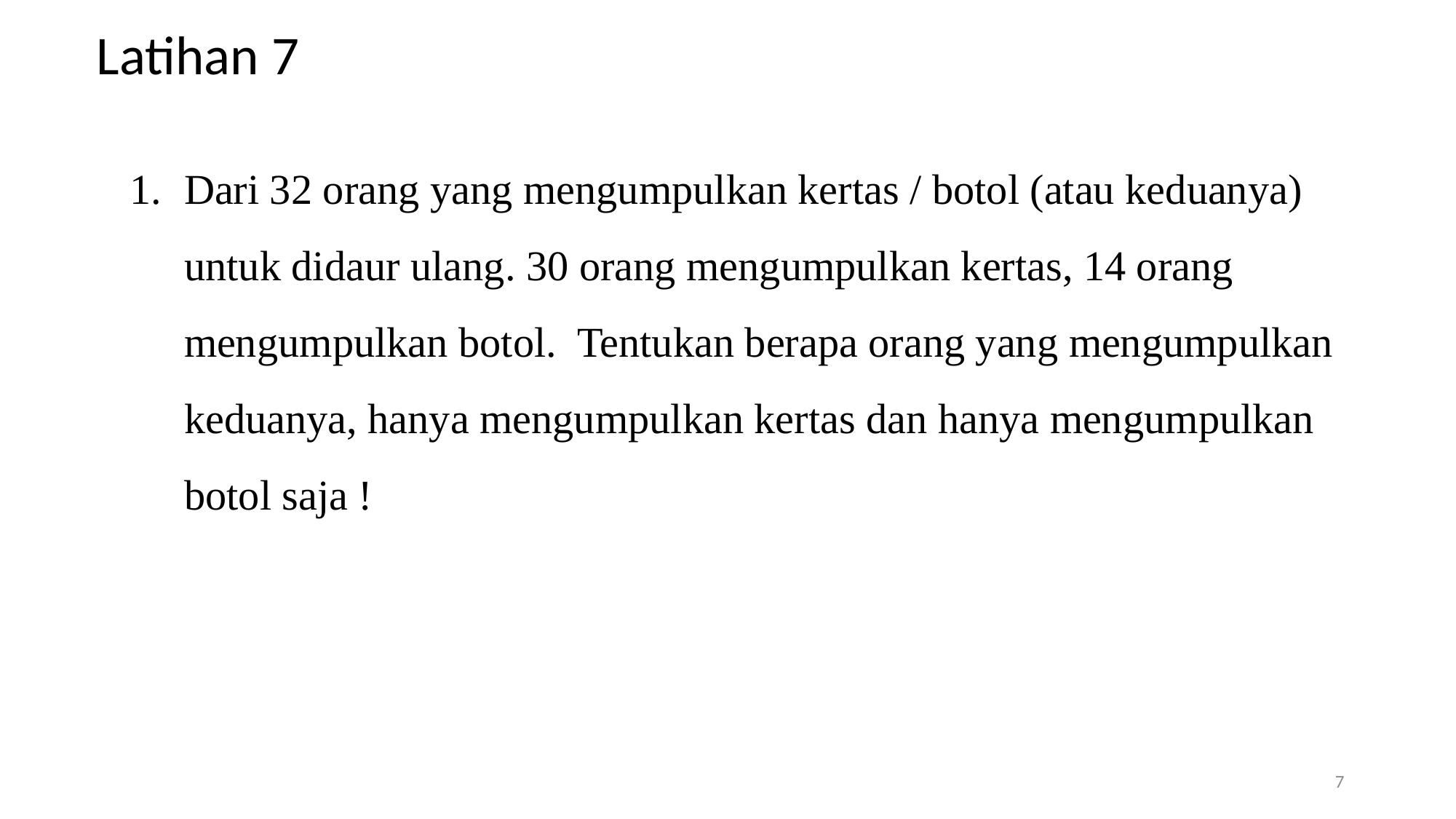

# Latihan 7
Dari 32 orang yang mengumpulkan kertas / botol (atau keduanya) untuk didaur ulang. 30 orang mengumpulkan kertas, 14 orang mengumpulkan botol.  Tentukan berapa orang yang mengumpulkan keduanya, hanya mengumpulkan kertas dan hanya mengumpulkan botol saja !

7